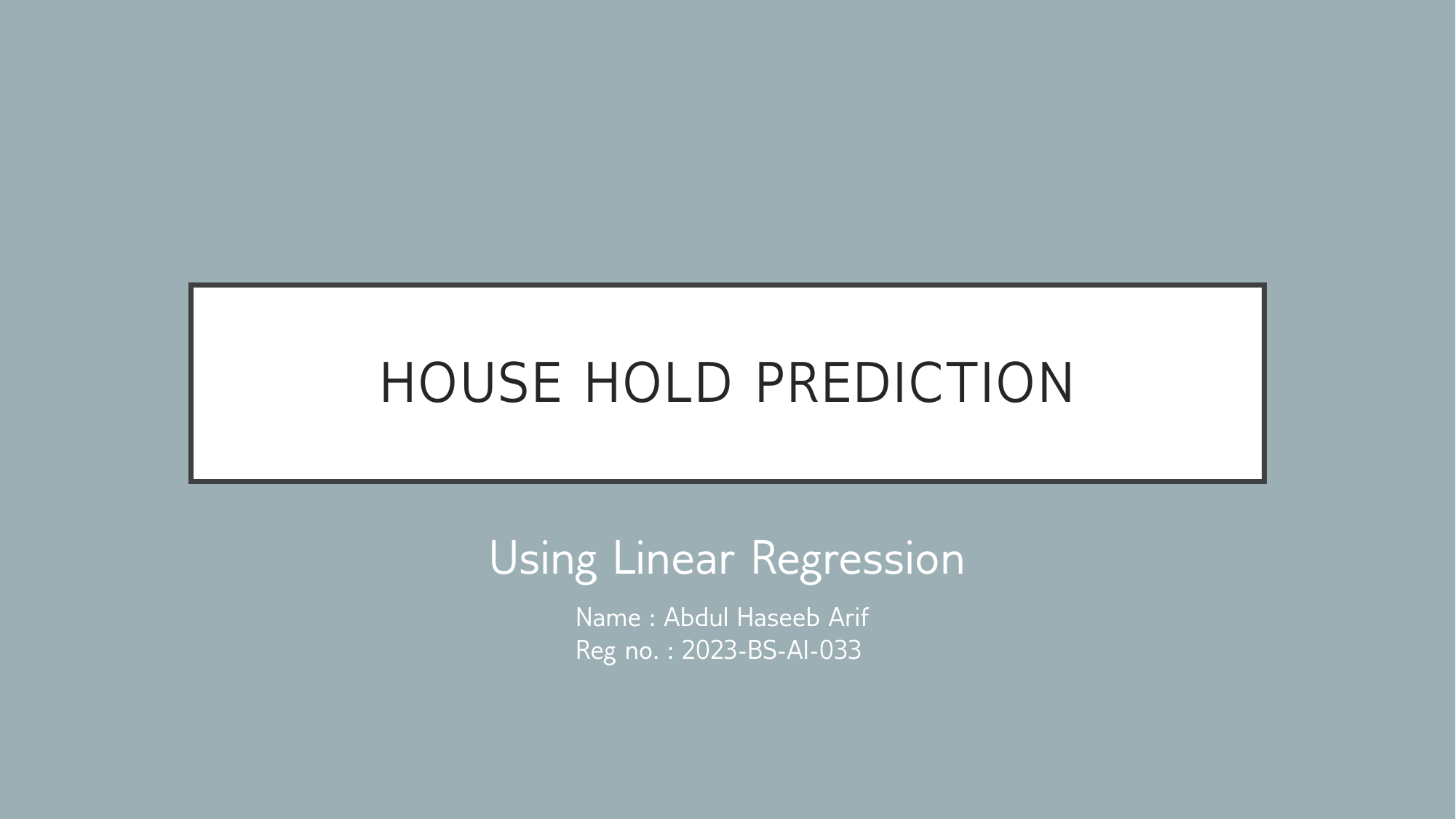

# House Hold Prediction
Using Linear Regression
Name : Abdul Haseeb Arif
Reg no. : 2023-BS-AI-033